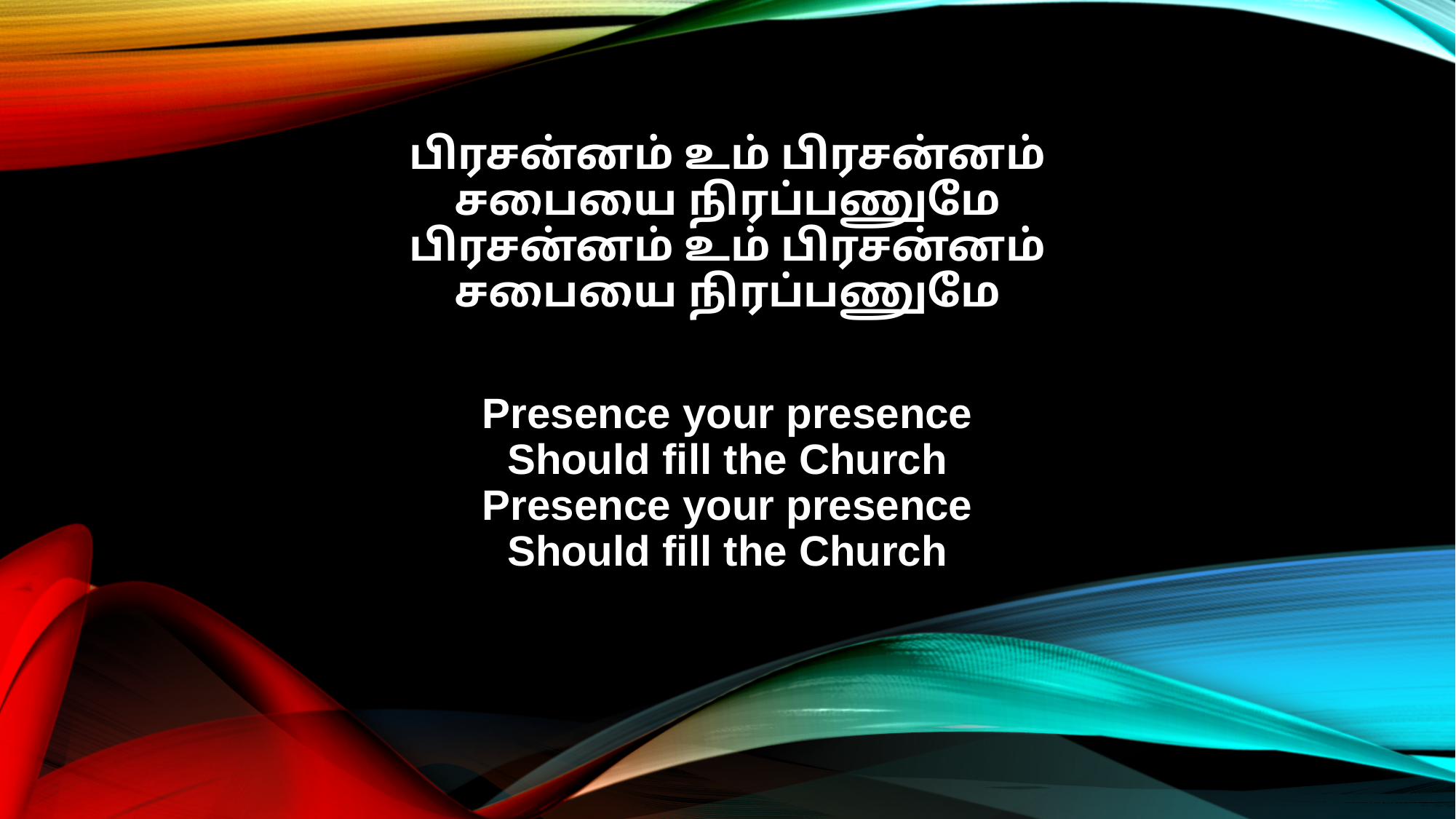

பிரசன்னம் உம் பிரசன்னம்
சபையை நிரப்பணுமே
பிரசன்னம் உம் பிரசன்னம்
சபையை நிரப்பணுமே

Presence your presence
Should fill the Church
Presence your presence
Should fill the Church